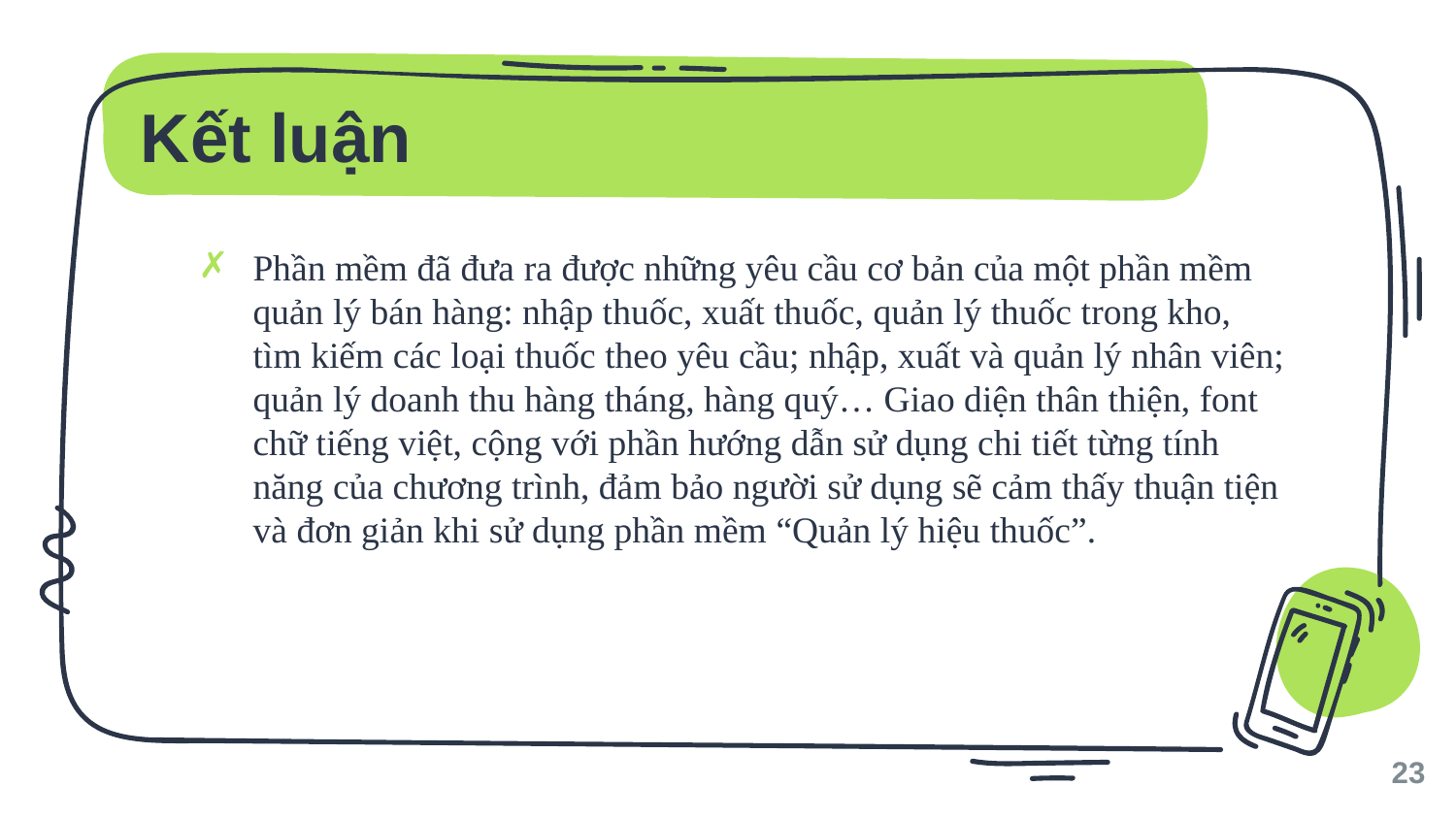

# Kết luận
Phần mềm đã đưa ra được những yêu cầu cơ bản của một phần mềm quản lý bán hàng: nhập thuốc, xuất thuốc, quản lý thuốc trong kho, tìm kiếm các loại thuốc theo yêu cầu; nhập, xuất và quản lý nhân viên; quản lý doanh thu hàng tháng, hàng quý… Giao diện thân thiện, font chữ tiếng việt, cộng với phần hướng dẫn sử dụng chi tiết từng tính năng của chương trình, đảm bảo người sử dụng sẽ cảm thấy thuận tiện và đơn giản khi sử dụng phần mềm “Quản lý hiệu thuốc”.

23